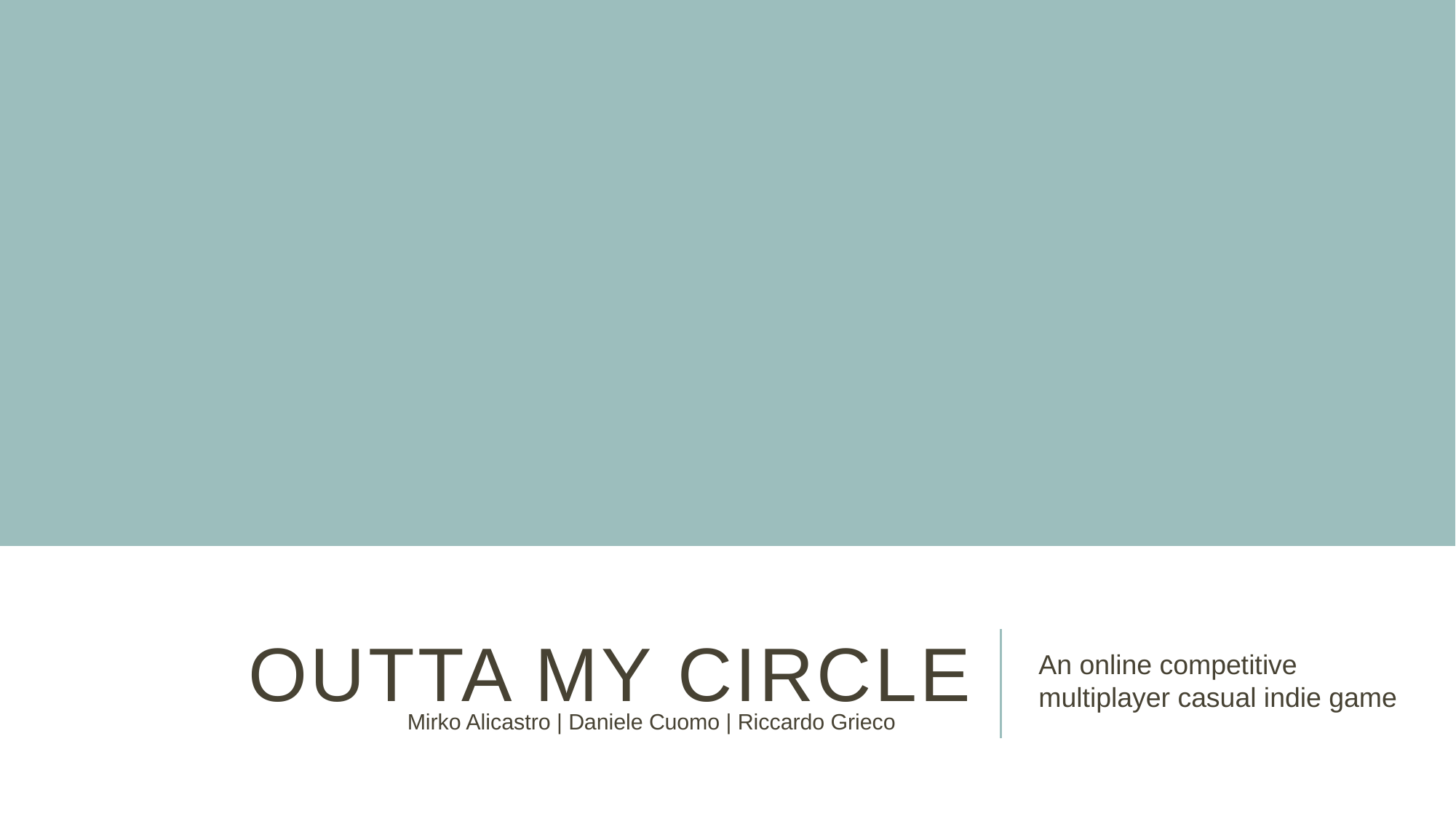

# Outta my Circle
An online competitive multiplayer casual indie game
Mirko Alicastro | Daniele Cuomo | Riccardo Grieco